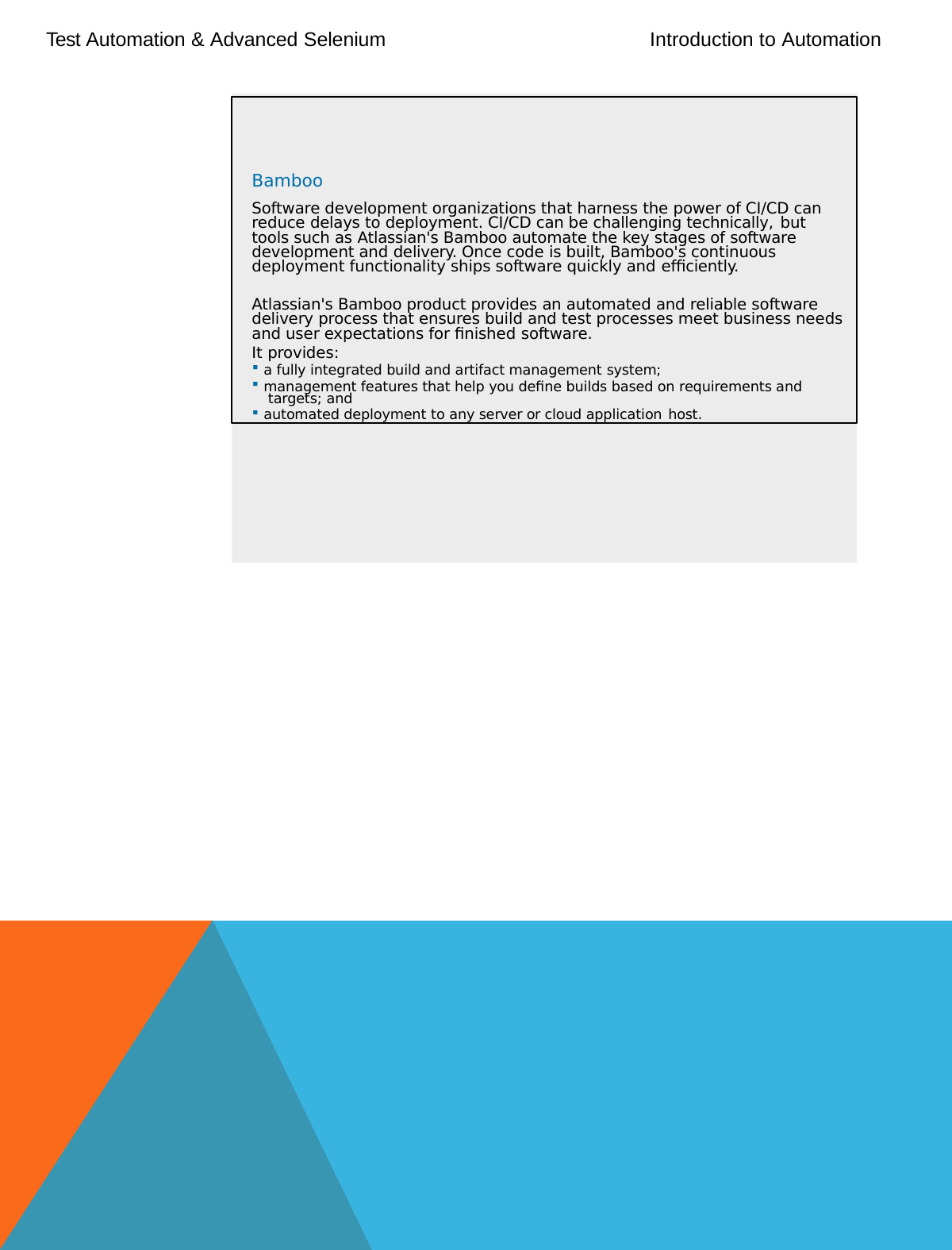

Test Automation & Advanced Selenium
Introduction to Automation

Bamboo
Software development organizations that harness the power of CI/CD can  reduce delays to deployment. CI/CD can be challenging technically, but
tools such as Atlassian's Bamboo automate the key stages of software  development and delivery. Once code is built, Bamboo's continuous  deployment functionality ships software quickly and efficiently.

Atlassian's Bamboo product provides an automated and reliable software  delivery process that ensures build and test processes meet business needs  and user expectations for finished software.
It provides:
a fully integrated build and artifact management system;
management features that help you define builds based on requirements and  targets; and
automated deployment to any server or cloud application host.